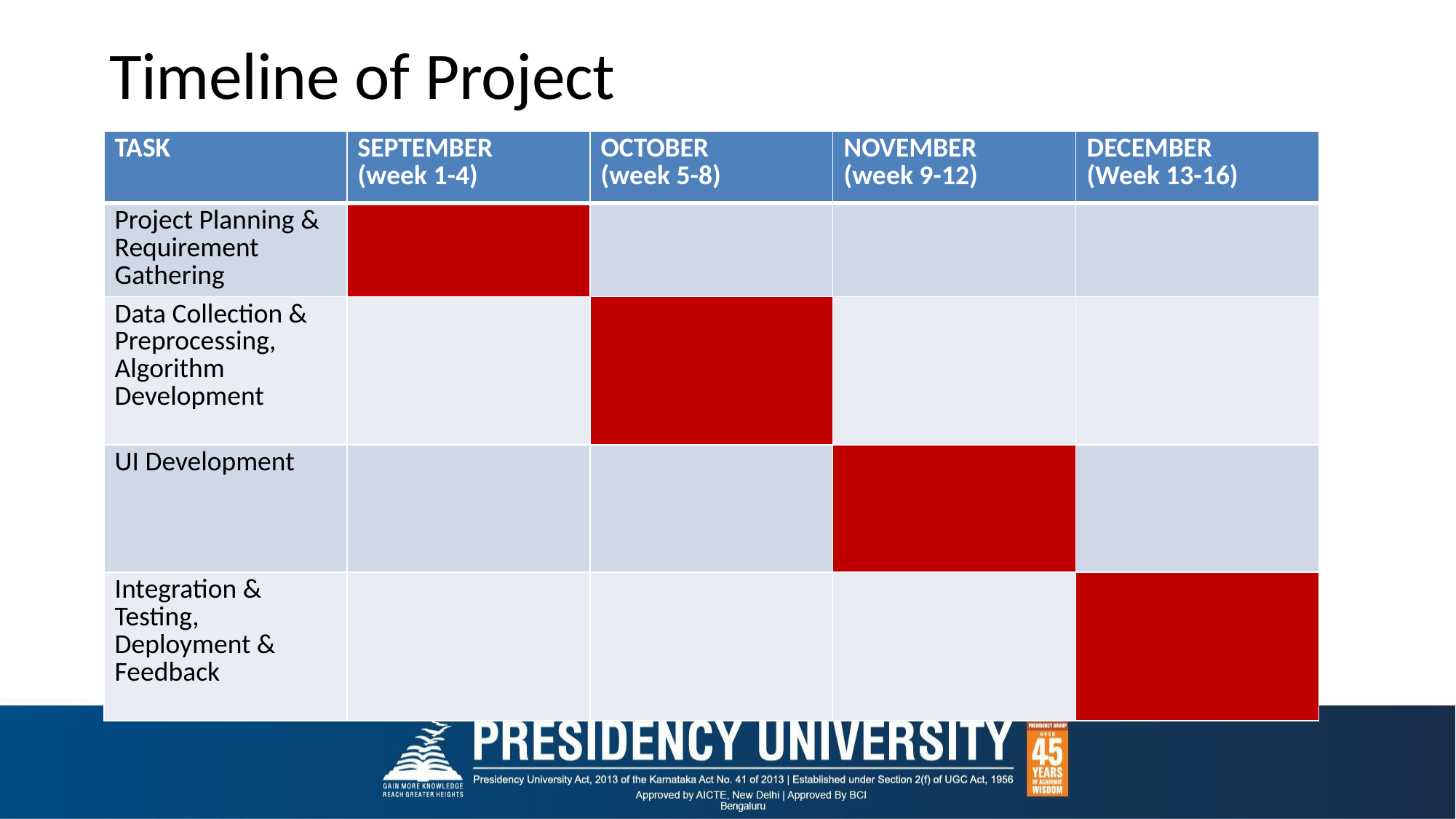

# Timeline of Project
| TASK | SEPTEMBER (week 1-4) | OCTOBER (week 5-8) | NOVEMBER (week 9-12) | DECEMBER (Week 13-16) |
| --- | --- | --- | --- | --- |
| Project Planning & Requirement Gathering |  |  |  |  |
| Data Collection & Preprocessing, Algorithm Development |  |  |  |  |
| UI Development |  |  |  |  |
| Integration & Testing, Deployment & Feedback |  |  |  |  |